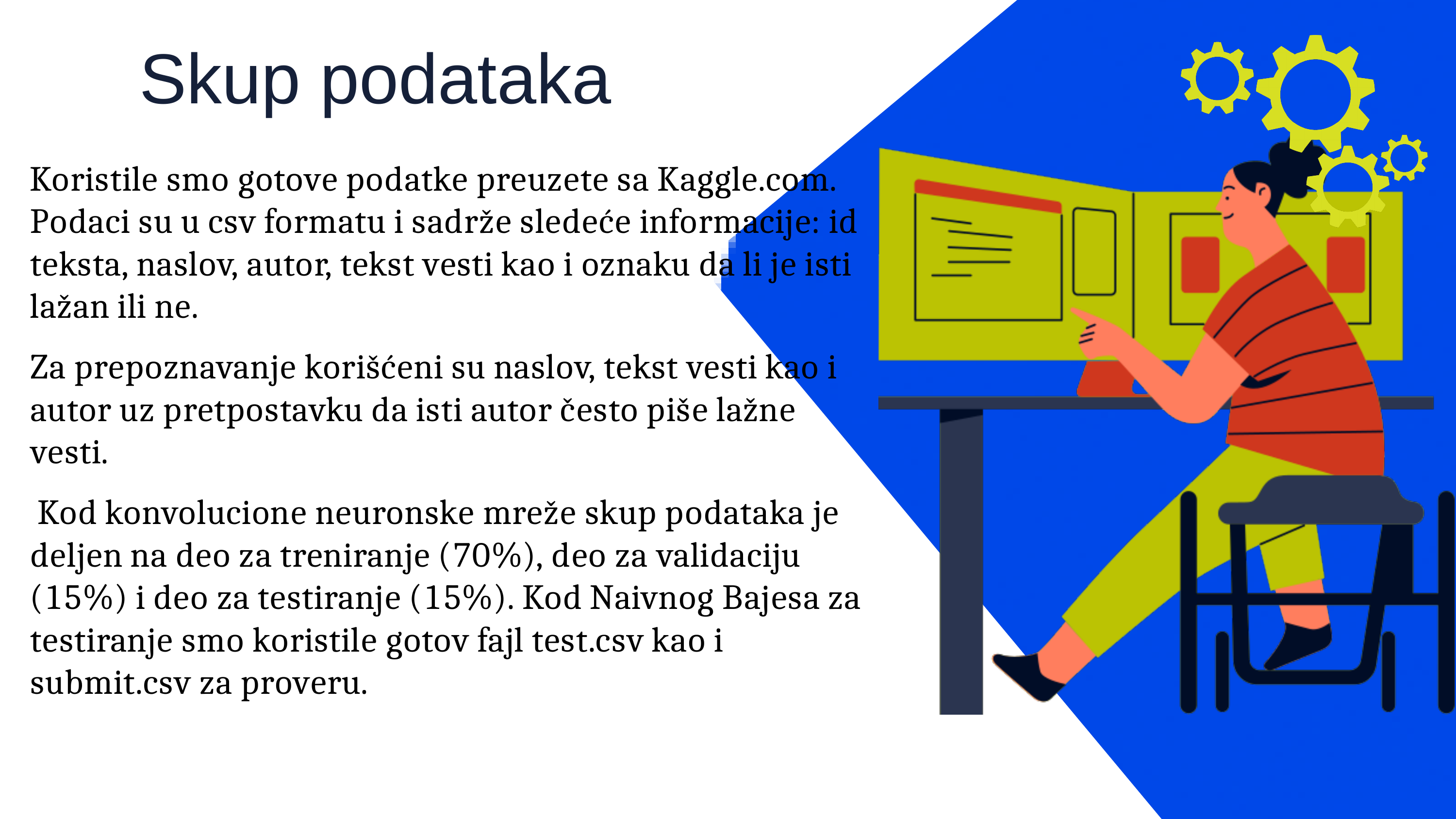

Skup podataka

Koristile smo gotove podatke preuzete sa Kaggle.com. Podaci su u csv formatu i sadrže sledeće informacije: id teksta, naslov, autor, tekst vesti kao i oznaku da li je isti lažan ili ne.
Za prepoznavanje korišćeni su naslov, tekst vesti kao i autor uz pretpostavku da isti autor često piše lažne vesti.
 Kod konvolucione neuronske mreže skup podataka je deljen na deo za treniranje (70%), deo za validaciju (15%) i deo za testiranje (15%). Kod Naivnog Bajesa za testiranje smo koristile gotov fajl test.csv kao i submit.csv za proveru.